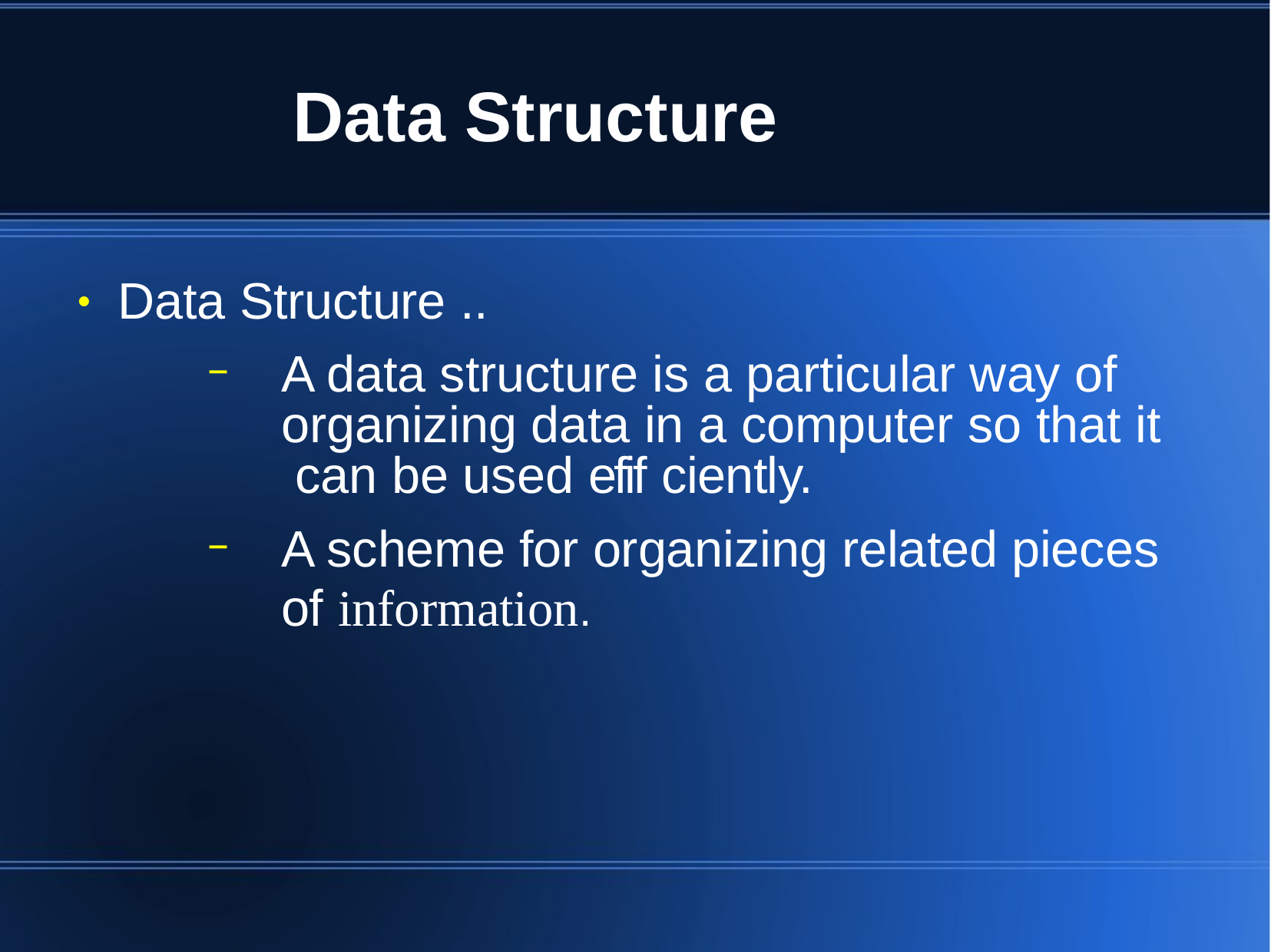

# Data Structure
Data Structure ..
A data structure is a particular way of  organizing data in a computer so that it  can be used efif ciently.
A scheme for organizing related pieces of information.
●